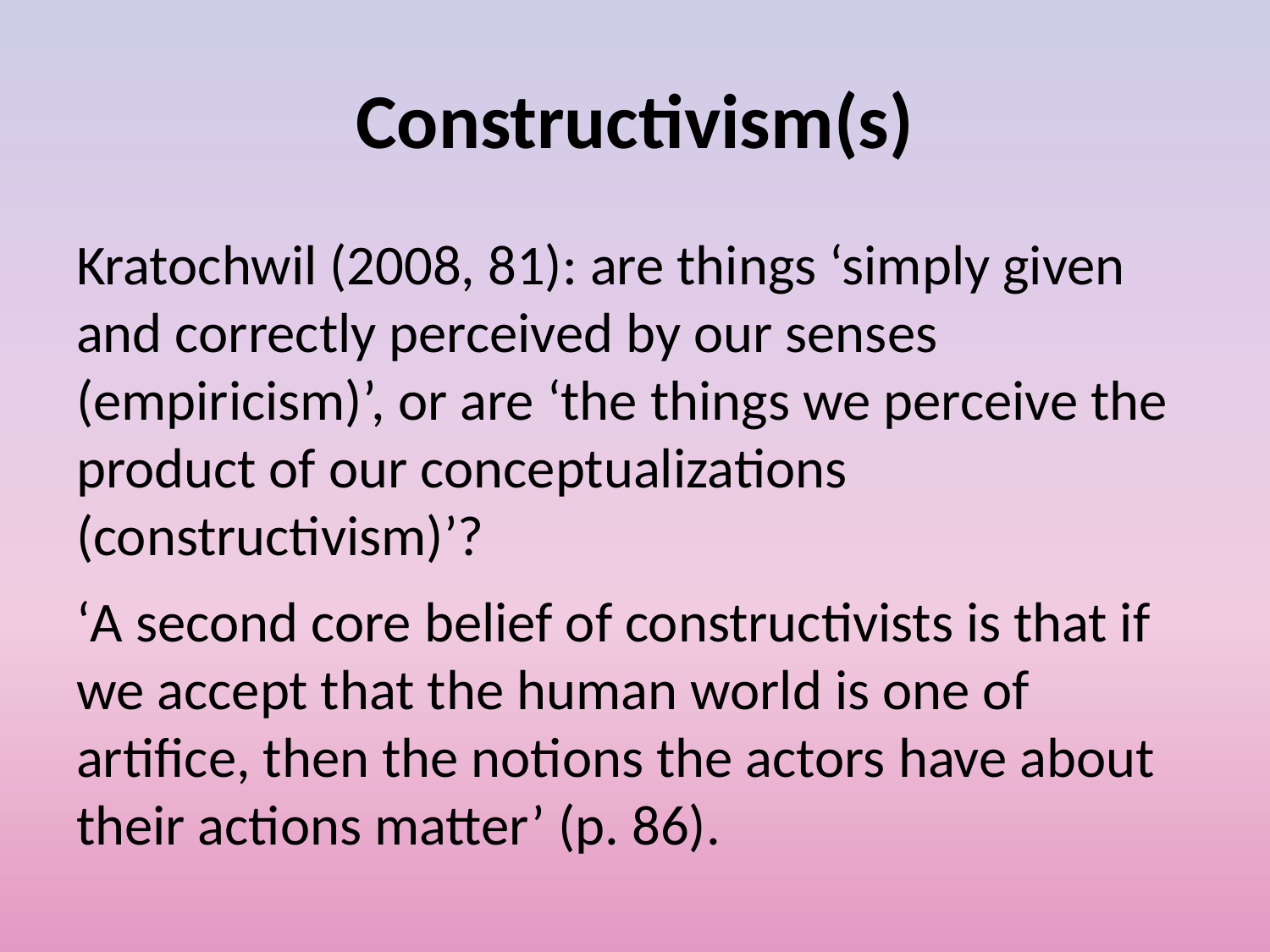

# Constructivism(s)
Kratochwil (2008, 81): are things ‘simply given and correctly perceived by our senses (empiricism)’, or are ‘the things we perceive the product of our conceptualizations (constructivism)’?
‘A second core belief of constructivists is that if we accept that the human world is one of artiﬁce, then the notions the actors have about their actions matter’ (p. 86).